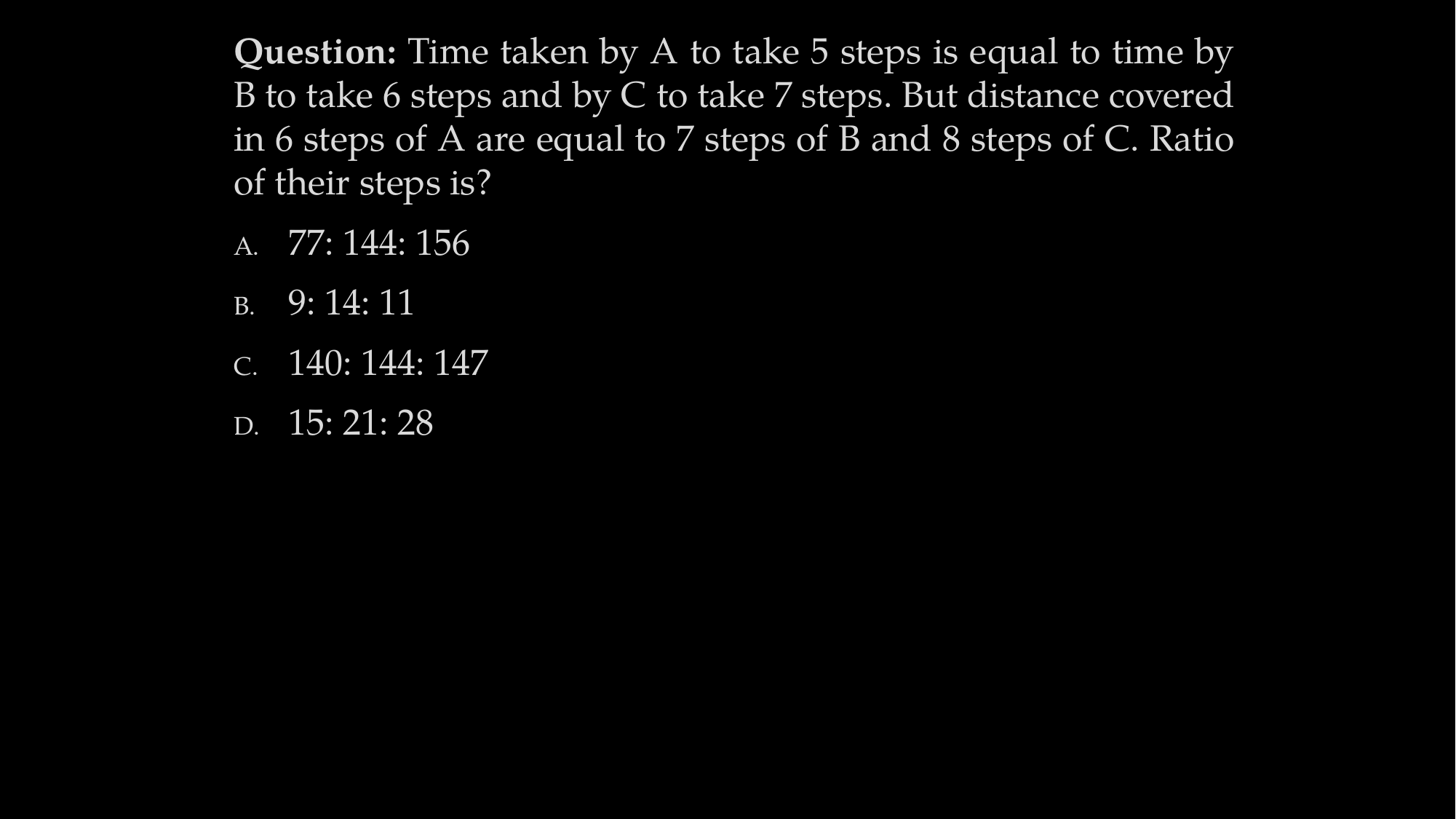

Question: Time taken by A to take 5 steps is equal to time by B to take 6 steps and by C to take 7 steps. But distance covered in 6 steps of A are equal to 7 steps of B and 8 steps of C. Ratio of their steps is?
77: 144: 156
9: 14: 11
140: 144: 147
15: 21: 28